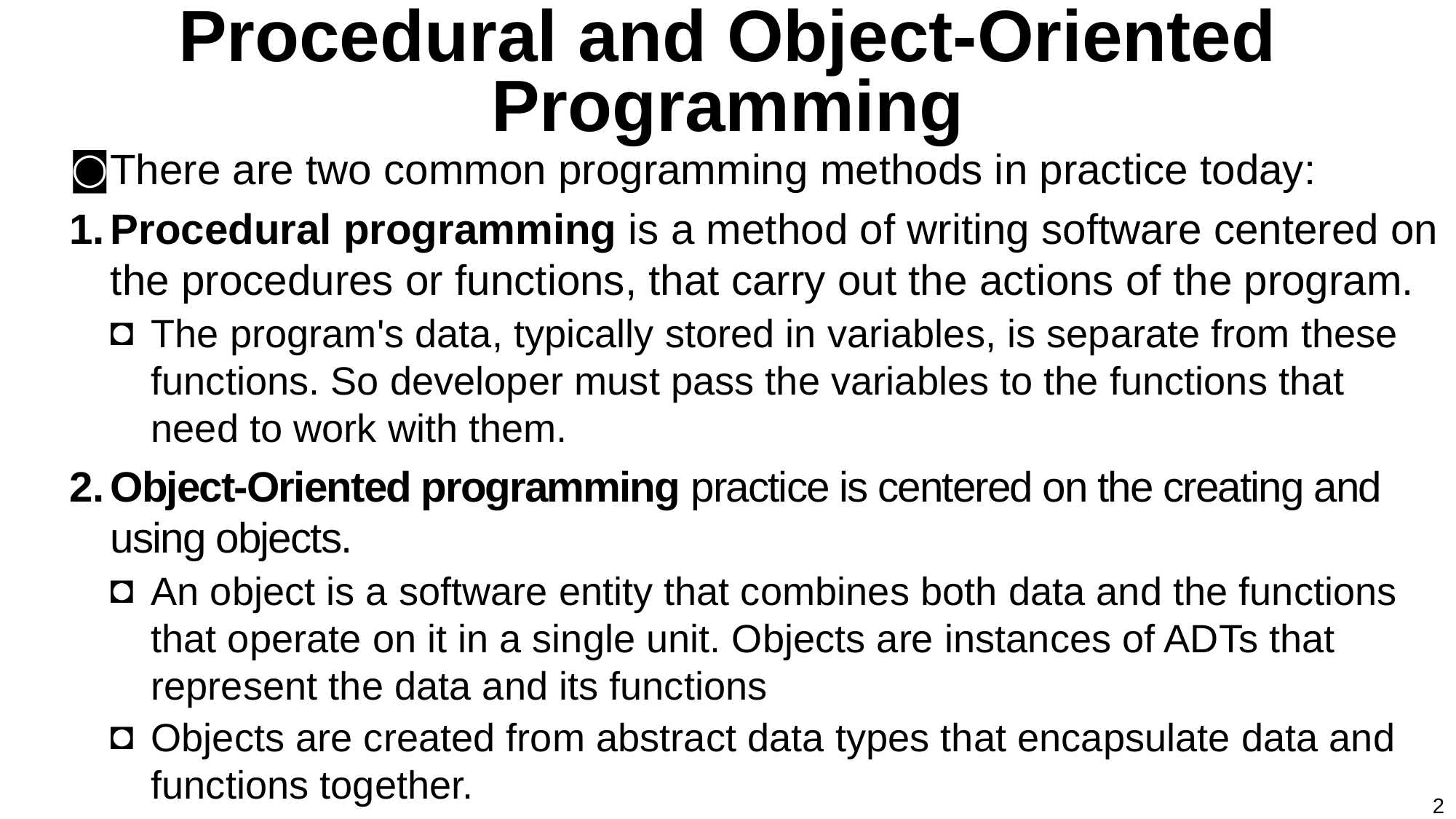

# Procedural and Object-Oriented Programming
There are two common programming methods in practice today:
Procedural programming is a method of writing software centered on the procedures or functions, that carry out the actions of the program.
The program's data, typically stored in variables, is separate from these functions. So developer must pass the variables to the functions that need to work with them.
Object-Oriented programming practice is centered on the creating and using objects.
An object is a software entity that combines both data and the functions that operate on it in a single unit. Objects are instances of ADTs that represent the data and its functions
Objects are created from abstract data types that encapsulate data and functions together.
2